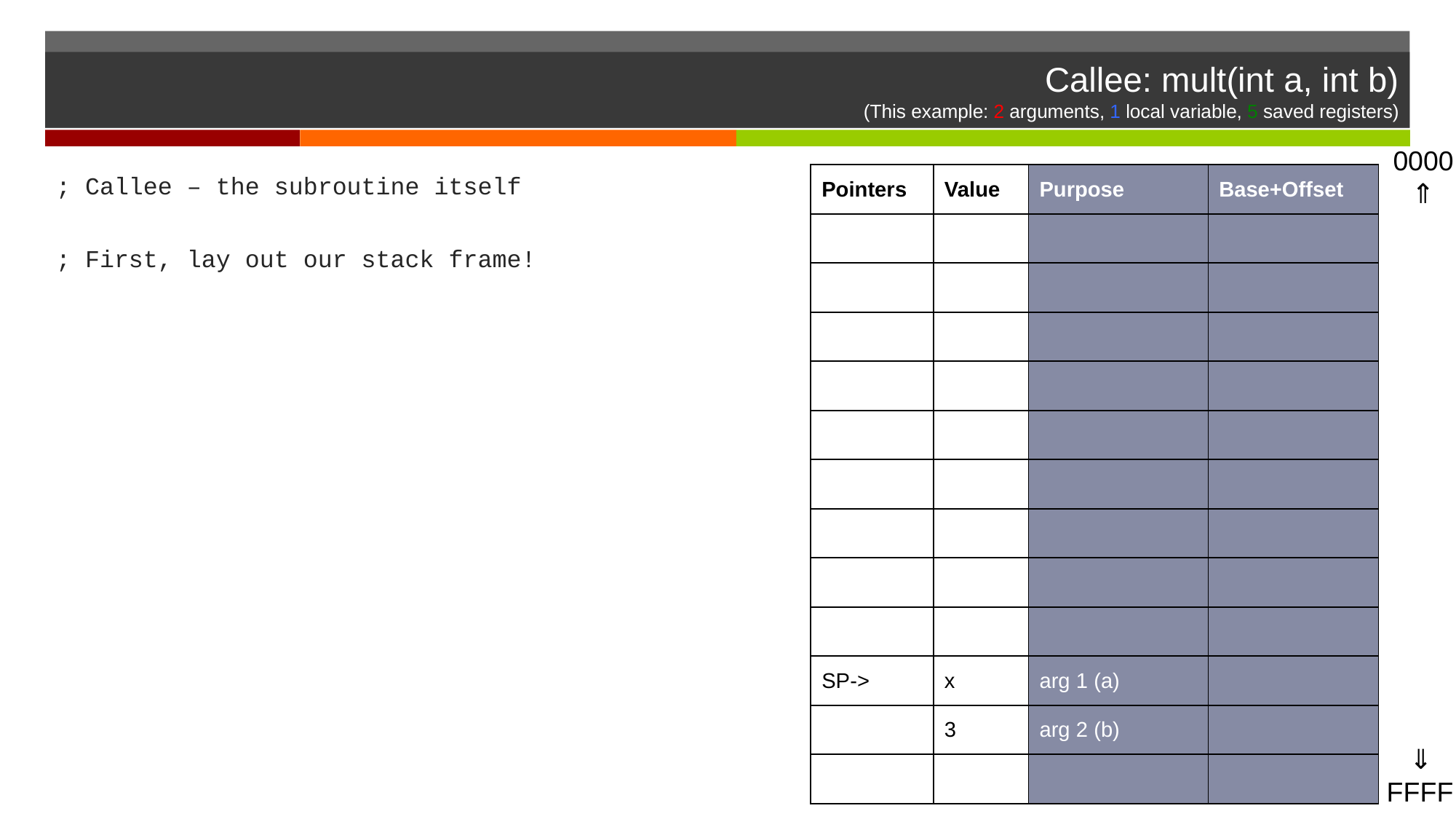

# Callee: mult(int a, int b) (This example: 2 arguments, 1 local variable, 5 saved registers)
0000
⇑
; Callee – the subroutine itself

; First, lay out our stack frame!

| Pointers | Value | Purpose | Base+Offset |
| --- | --- | --- | --- |
|  |  |  |  |
|  |  |  |  |
|  |  |  |  |
|  |  |  |  |
|  |  |  |  |
|  |  |  |  |
|  |  |  |  |
|  |  |  |  |
|  |  |  |  |
| SP-> | x | arg 1 (a) |  |
|  | 3 | arg 2 (b) |  |
|  |  |  |  |
   ⇓
FFFF